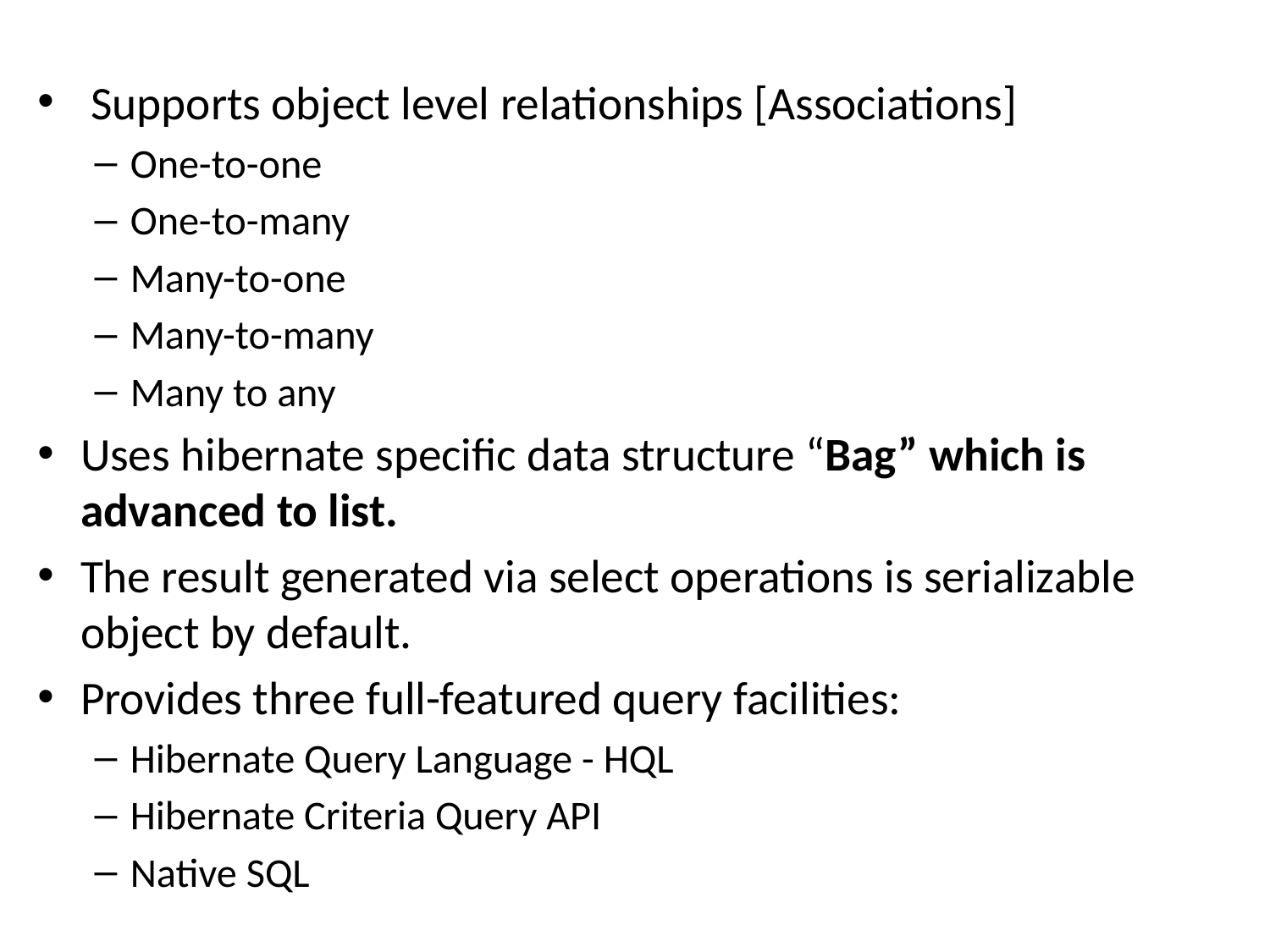

Supports object level relationships [Associations]
One-to-one
One-to-many
Many-to-one
Many-to-many
Many to any
Uses hibernate specific data structure “Bag” which is advanced to list.
The result generated via select operations is serializable object by default.
Provides three full-featured query facilities:
Hibernate Query Language - HQL
Hibernate Criteria Query API
Native SQL